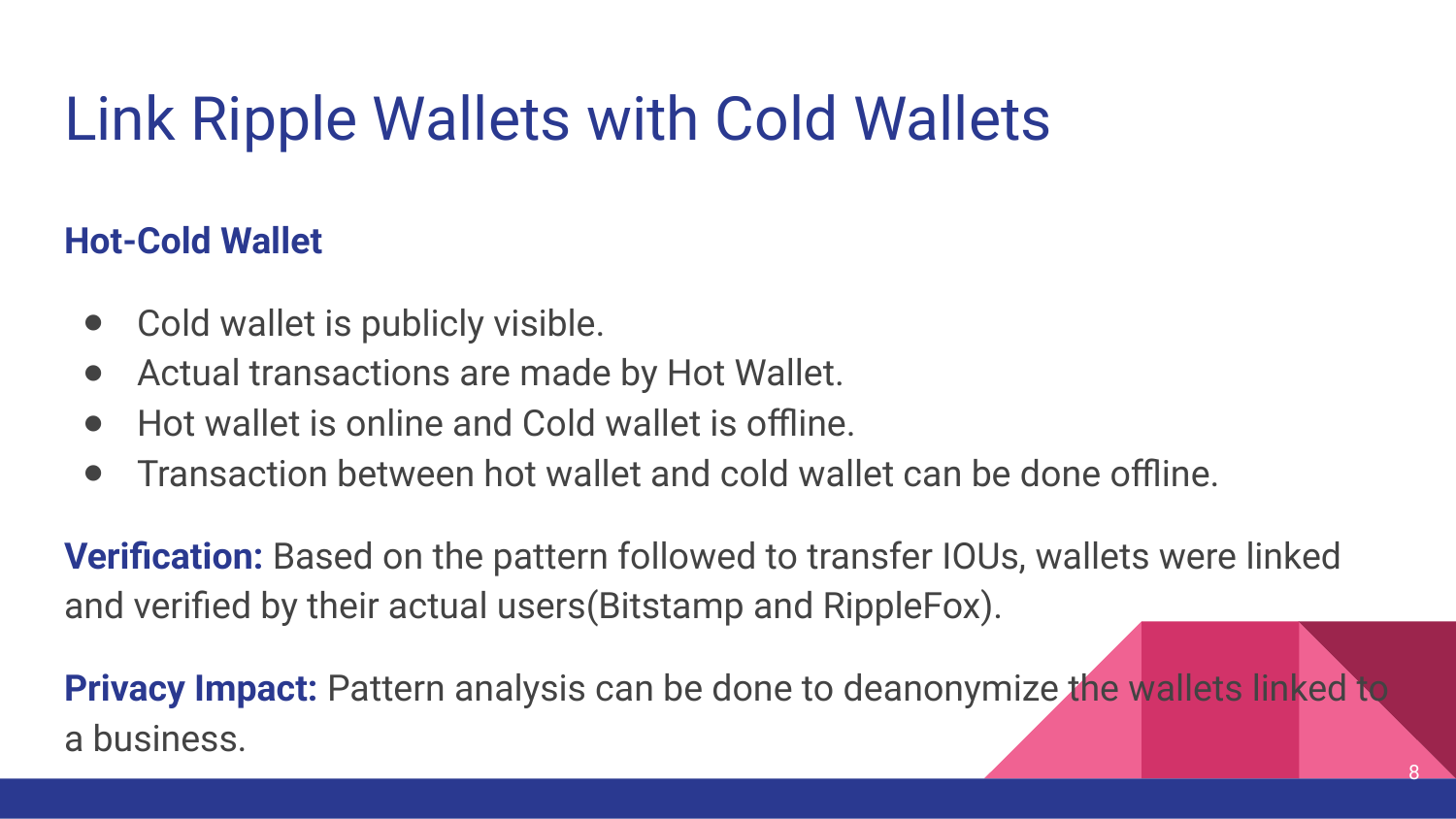

# Link Ripple Wallets with Cold Wallets
Hot-Cold Wallet
Cold wallet is publicly visible.
Actual transactions are made by Hot Wallet.
Hot wallet is online and Cold wallet is offline.
Transaction between hot wallet and cold wallet can be done offline.
Verification: Based on the pattern followed to transfer IOUs, wallets were linked and verified by their actual users(Bitstamp and RippleFox).
Privacy Impact: Pattern analysis can be done to deanonymize the wallets linked to a business.
8